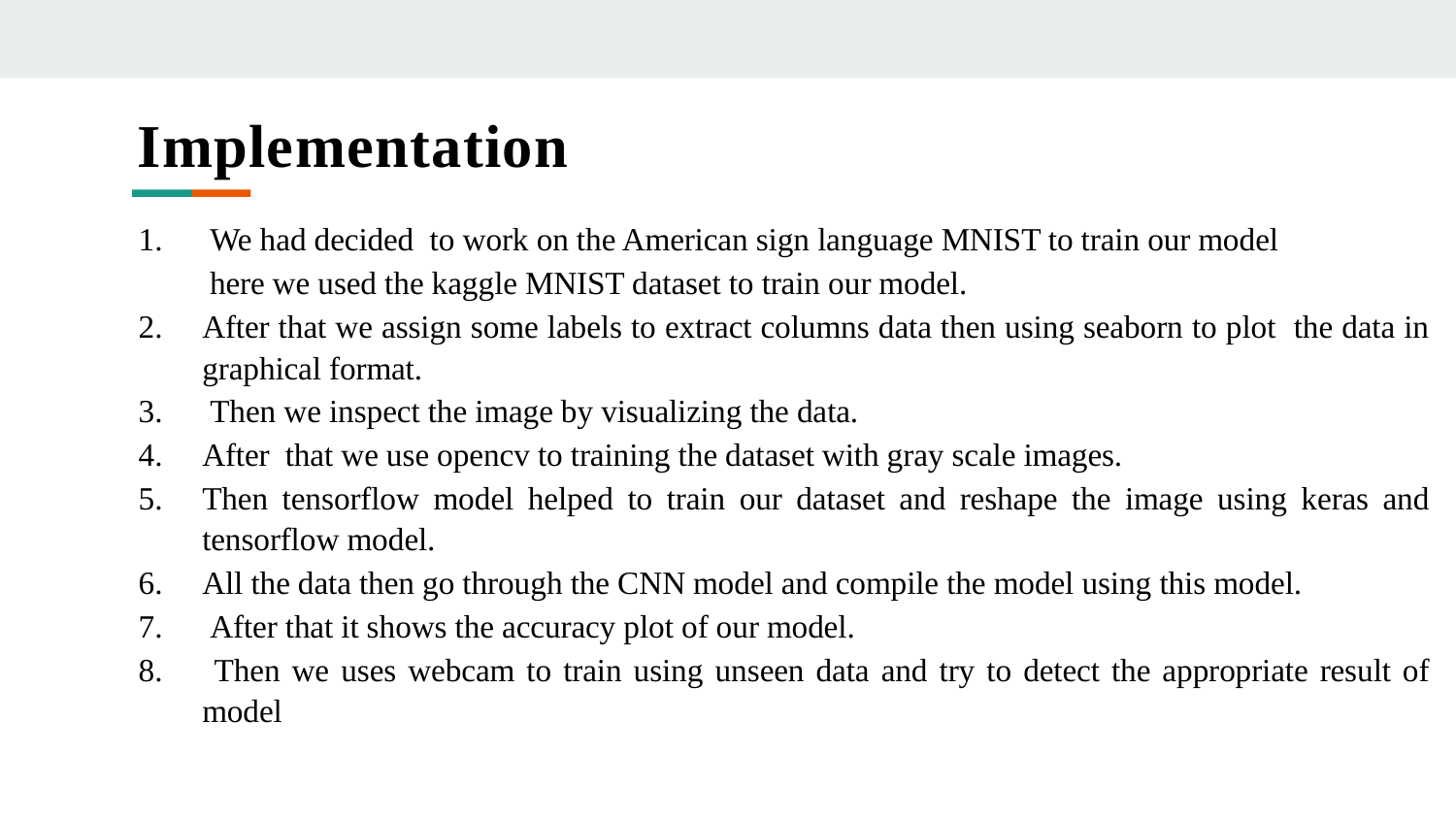

# Implementation
 We had decided  to work on the American sign language MNIST to train our model
         here we used the kaggle MNIST dataset to train our model.
After that we assign some labels to extract columns data then using seaborn to plot  the data in graphical format.
 Then we inspect the image by visualizing the data.
After  that we use opencv to training the dataset with gray scale images.
Then tensorflow model helped to train our dataset and reshape the image using keras and tensorflow model.
All the data then go through the CNN model and compile the model using this model.
 After that it shows the accuracy plot of our model.
 Then we uses webcam to train using unseen data and try to detect the appropriate result of model